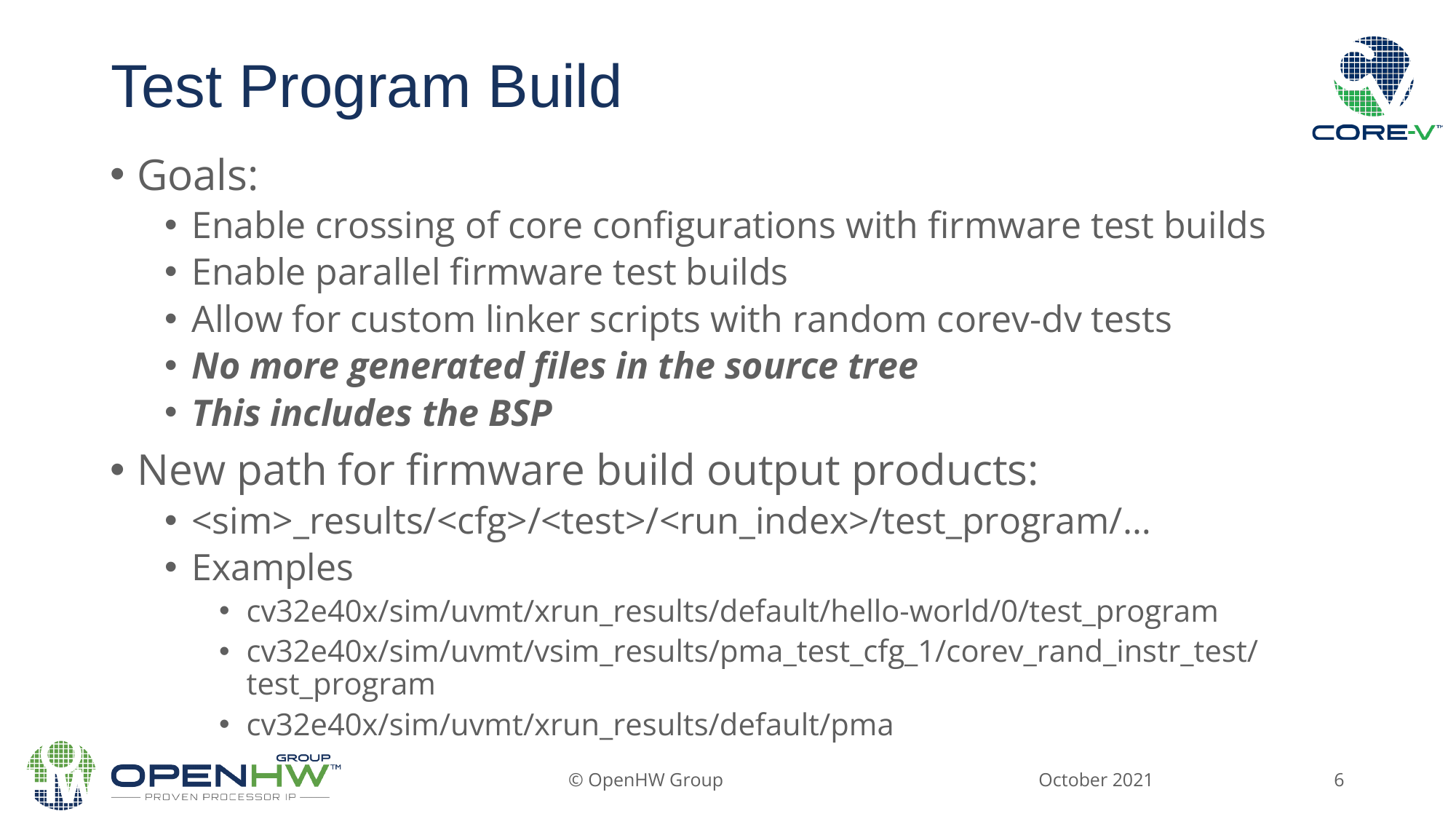

# Test Program Build
Goals:
Enable crossing of core configurations with firmware test builds
Enable parallel firmware test builds
Allow for custom linker scripts with random corev-dv tests
No more generated files in the source tree
This includes the BSP
New path for firmware build output products:
<sim>_results/<cfg>/<test>/<run_index>/test_program/…
Examples
cv32e40x/sim/uvmt/xrun_results/default/hello-world/0/test_program
cv32e40x/sim/uvmt/vsim_results/pma_test_cfg_1/corev_rand_instr_test/test_program
cv32e40x/sim/uvmt/xrun_results/default/pma

October 2021
© OpenHW Group
6